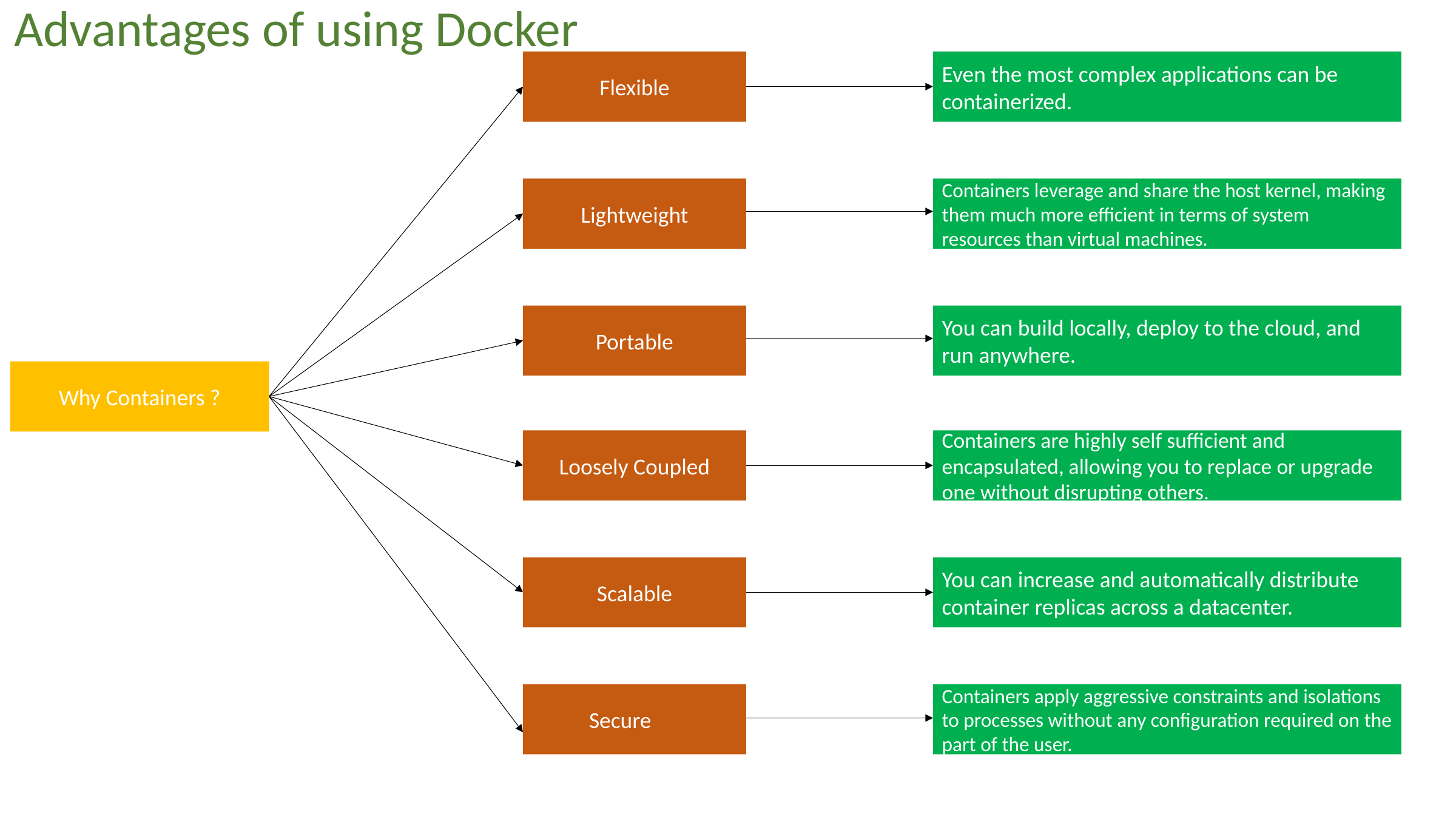

Advantages of using Docker
Flexible
Even the most complex applications can be containerized.
Lightweight
Containers leverage and share the host kernel, making them much more efficient in terms of system resources than virtual machines.
Portable
You can build locally, deploy to the cloud, and run anywhere.
Why Containers ?
Loosely Coupled
Containers are highly self sufficient and encapsulated, allowing you to replace or upgrade one without disrupting others.
Scalable
You can increase and automatically distribute container replicas across a datacenter.
Secure
Containers apply aggressive constraints and isolations to processes without any configuration required on the part of the user.